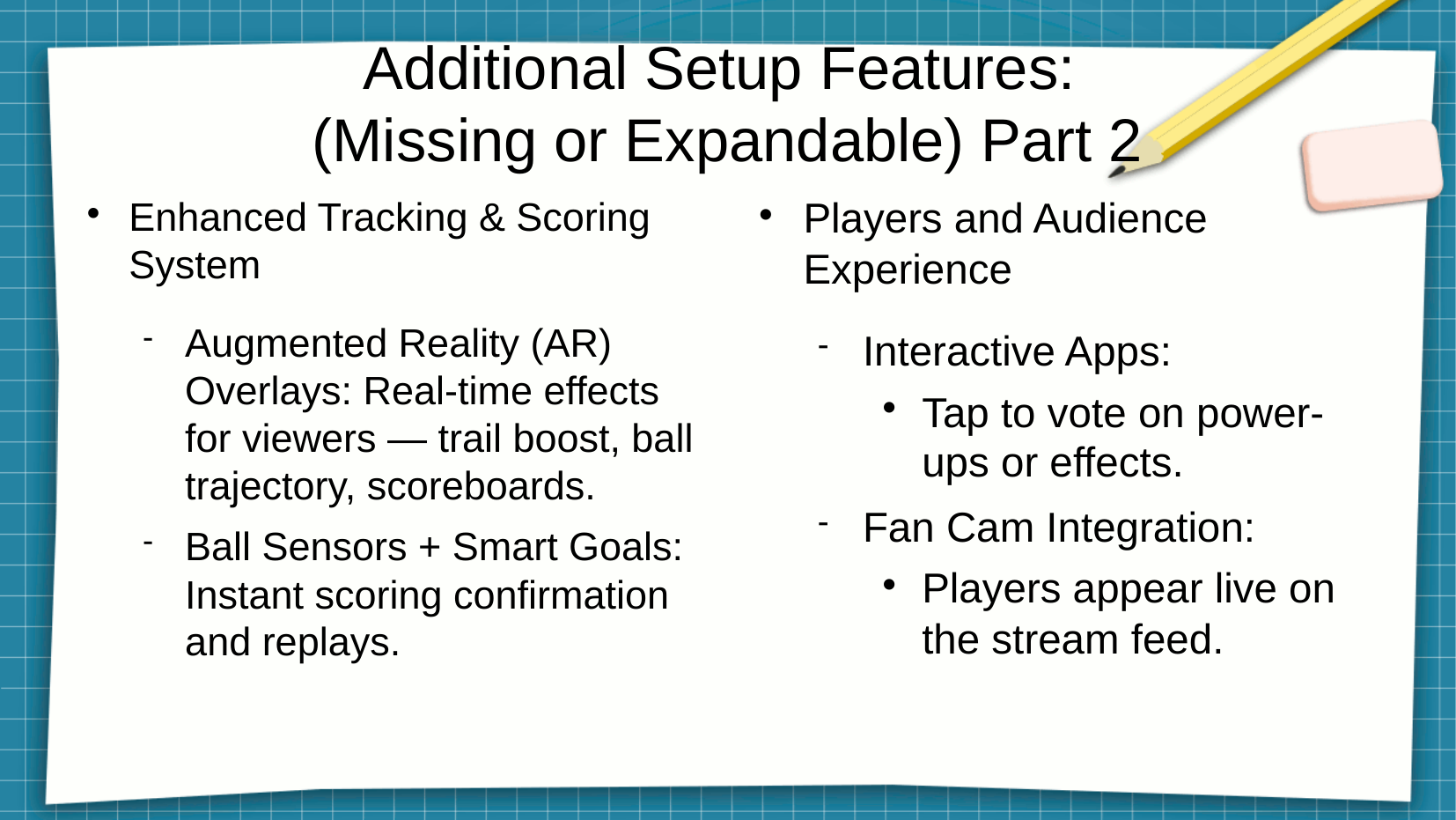

# Additional Setup Features: (Missing or Expandable) Part 2
Enhanced Tracking & Scoring System
Augmented Reality (AR) Overlays: Real-time effects for viewers — trail boost, ball trajectory, scoreboards.
Ball Sensors + Smart Goals: Instant scoring confirmation and replays.
Players and Audience Experience
Interactive Apps:
Tap to vote on power-ups or effects.
Fan Cam Integration:
Players appear live on the stream feed.